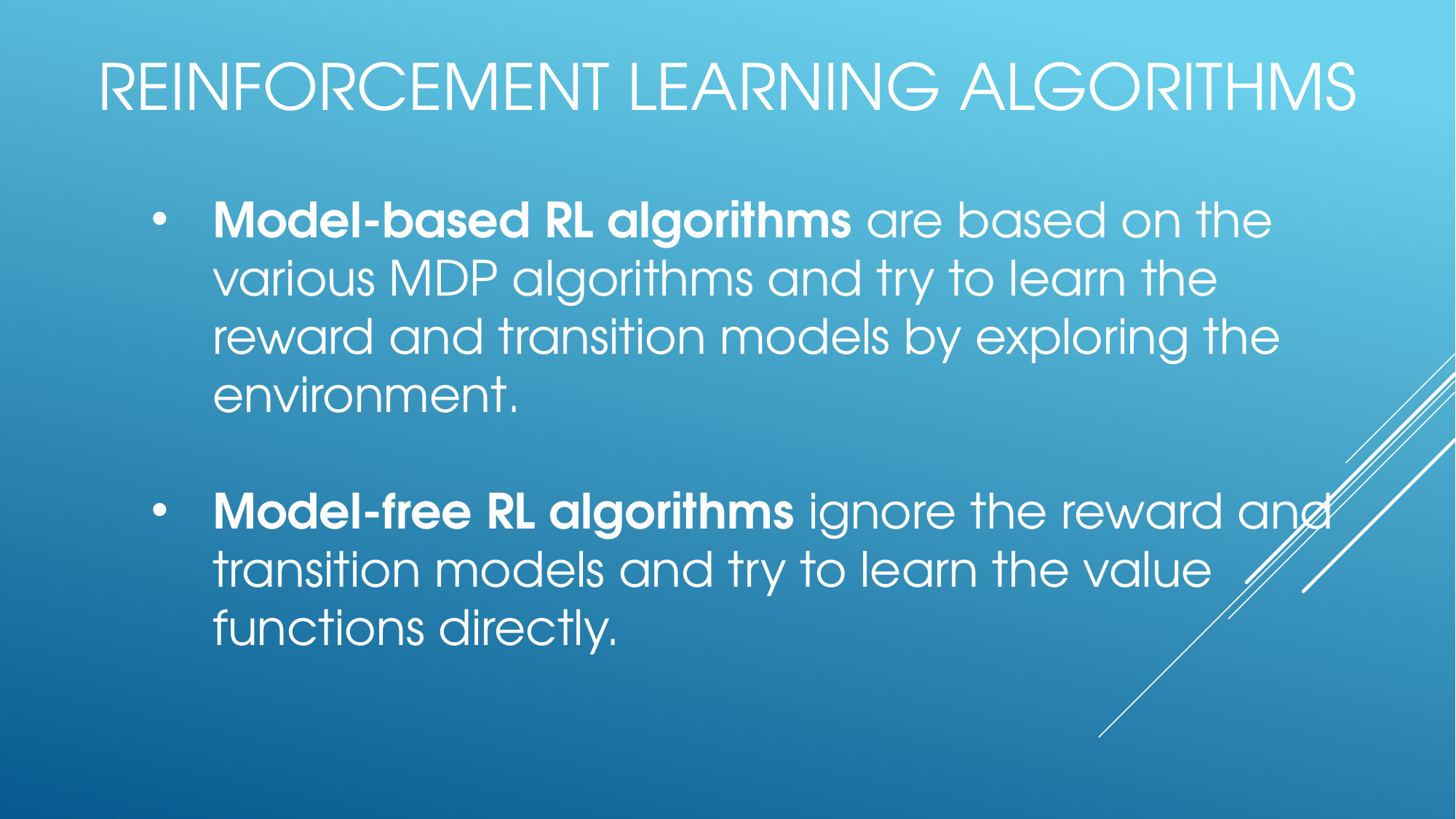

# Reinforcement learning algorithms
Model-based RL algorithms are based on the various MDP algorithms and try to learn the reward and transition models by exploring the environment.

Model-free RL algorithms ignore the reward and transition models and try to learn the value functions directly.